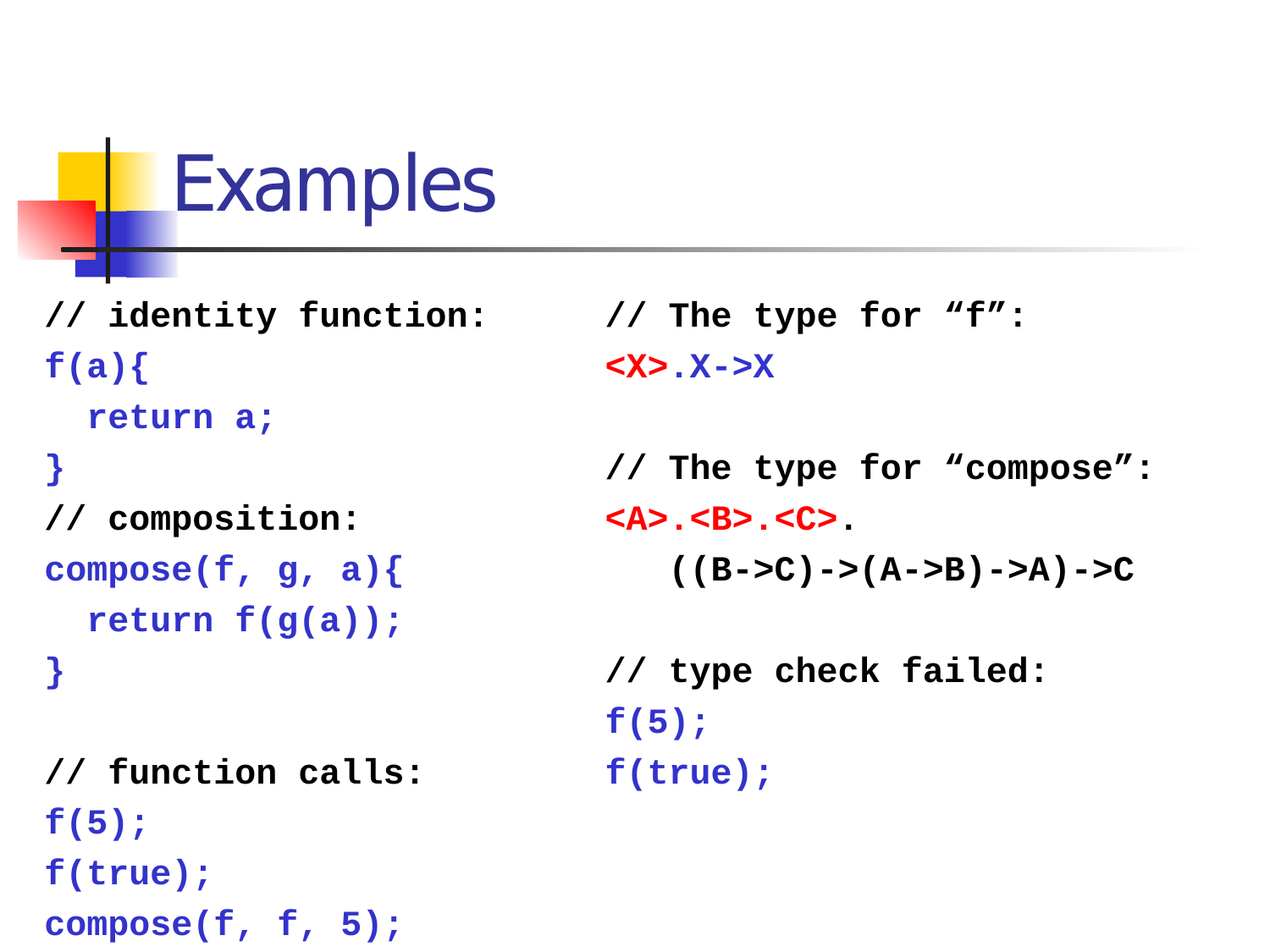

# Examples
// identity function:
f(a){
  return a;
}
// composition:
compose(f, g, a){
  return f(g(a));
}

// function calls:
f(5);
f(true);
compose(f, f, 5);
// The type for “f”:
<X>.X->X

// The type for “compose”:
<A>.<B>.<C>.
   ((B->C)->(A->B)->A)->C

// type check failed:
f(5);
f(true);